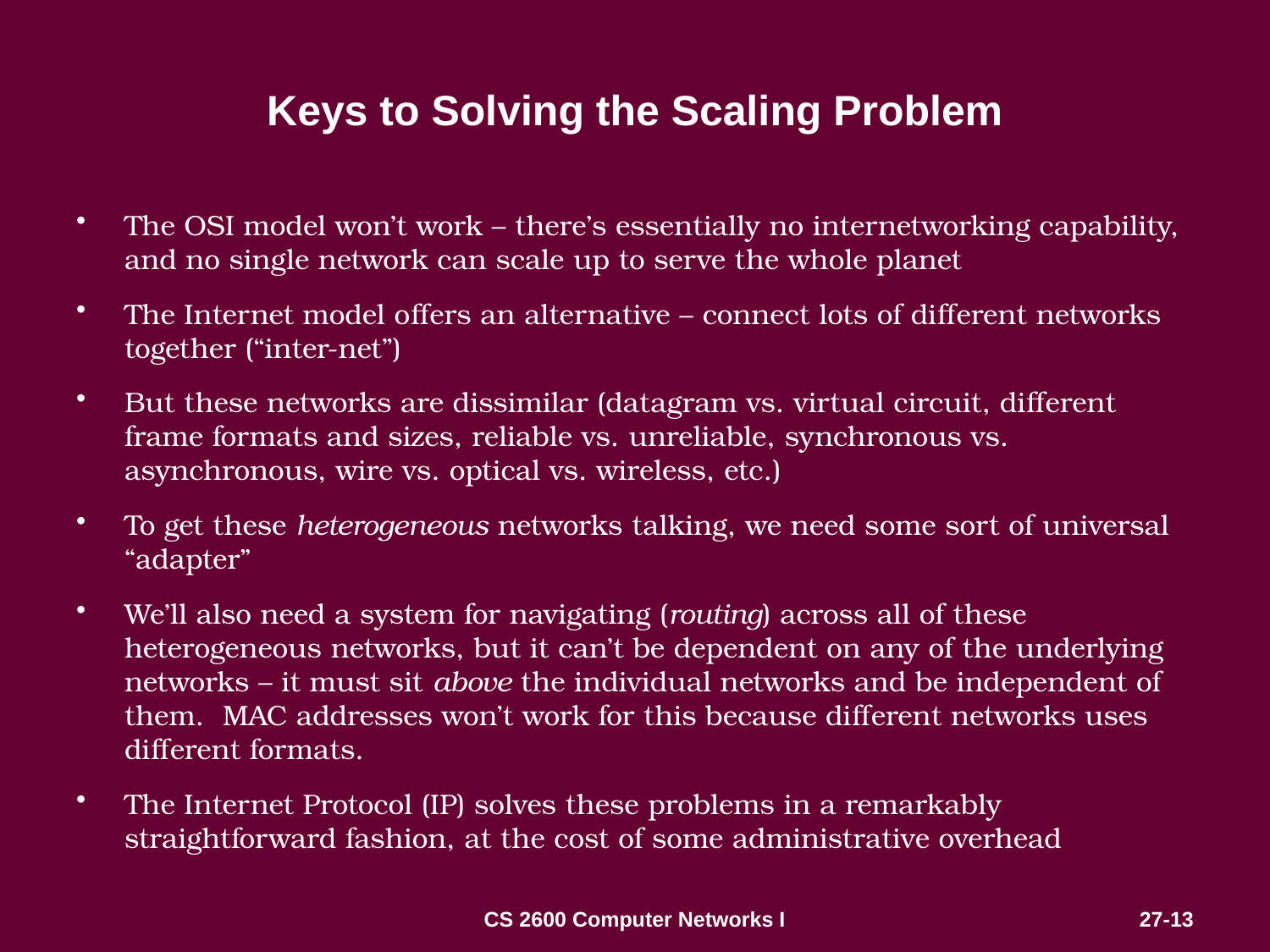

Keys to Solving the Scaling Problem

The OSI model won’t work – there’s essentially no internetworking capability, and no single network can scale up to serve the whole planet
The Internet model offers an alternative – connect lots of different networks together (“inter-net”)
But these networks are dissimilar (datagram vs. virtual circuit, different frame formats and sizes, reliable vs. unreliable, synchronous vs. asynchronous, wire vs. optical vs. wireless, etc.)
To get these heterogeneous networks talking, we need some sort of universal “adapter”
We’ll also need a system for navigating (routing) across all of these heterogeneous networks, but it can’t be dependent on any of the underlying networks – it must sit above the individual networks and be independent of them.  MAC addresses won’t work for this because different networks uses different formats.
The Internet Protocol (IP) solves these problems in a remarkably straightforward fashion, at the cost of some administrative overhead
CS 2600 Computer Networks I
27-13